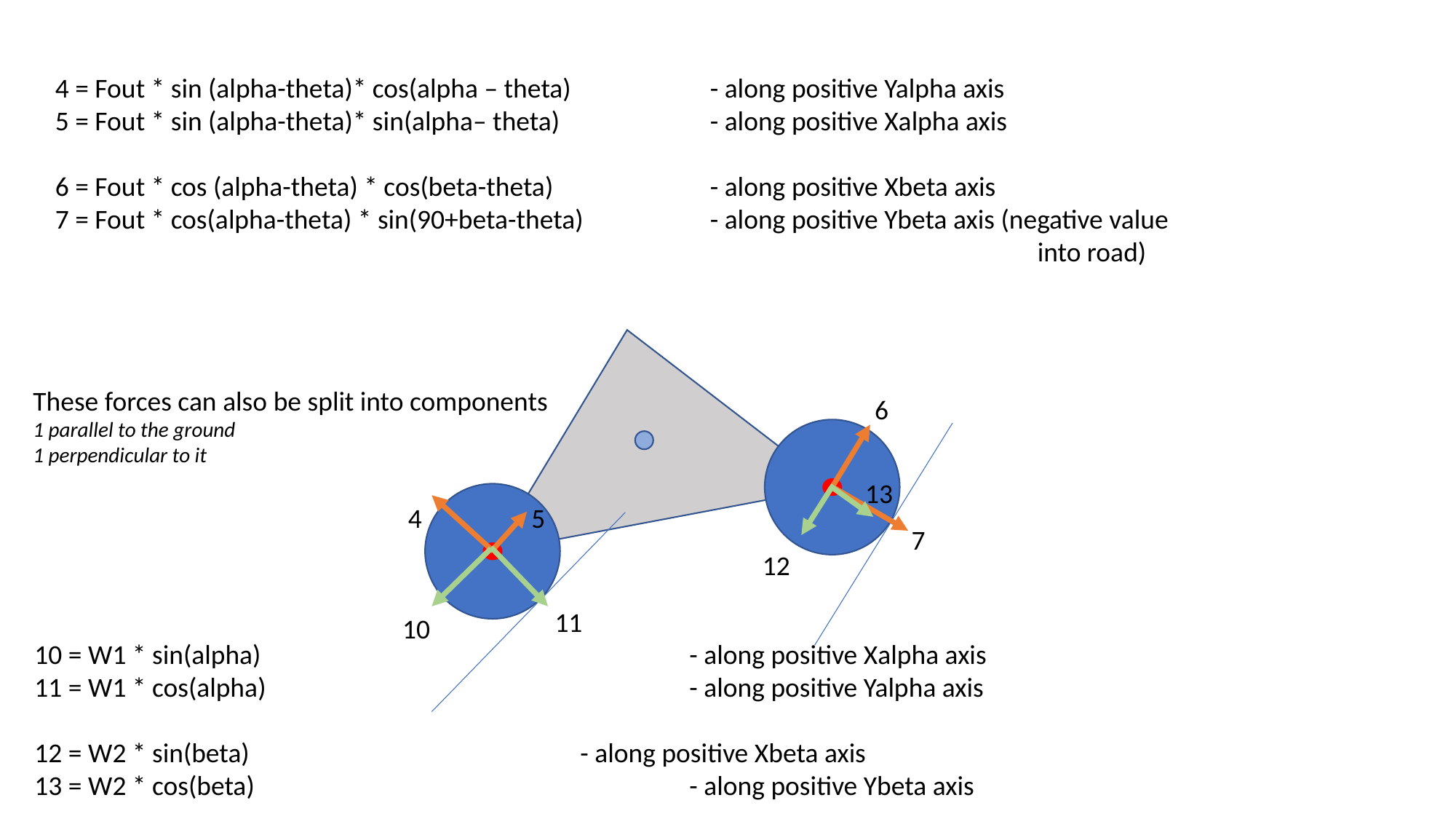

4 = Fout * sin (alpha-theta)* cos(alpha – theta)		- along positive Yalpha axis
5 = Fout * sin (alpha-theta)* sin(alpha– theta)		- along positive Xalpha axis

6 = Fout * cos (alpha-theta) * cos(beta-theta)		- along positive Xbeta axis
7 = Fout * cos(alpha-theta) * sin(90+beta-theta)		- along positive Ybeta axis (negative value
									into road)

These forces can also be split into components
1 parallel to the ground
1 perpendicular to it
6

13

4
5
7

12

10 = W1 * sin(alpha) 				- along positive Xalpha axis
11 = W1 * cos(alpha)				- along positive Yalpha axis

12 = W2 * sin(beta)				- along positive Xbeta axis
13 = W2 * cos(beta)				- along positive Ybeta axis
11
10